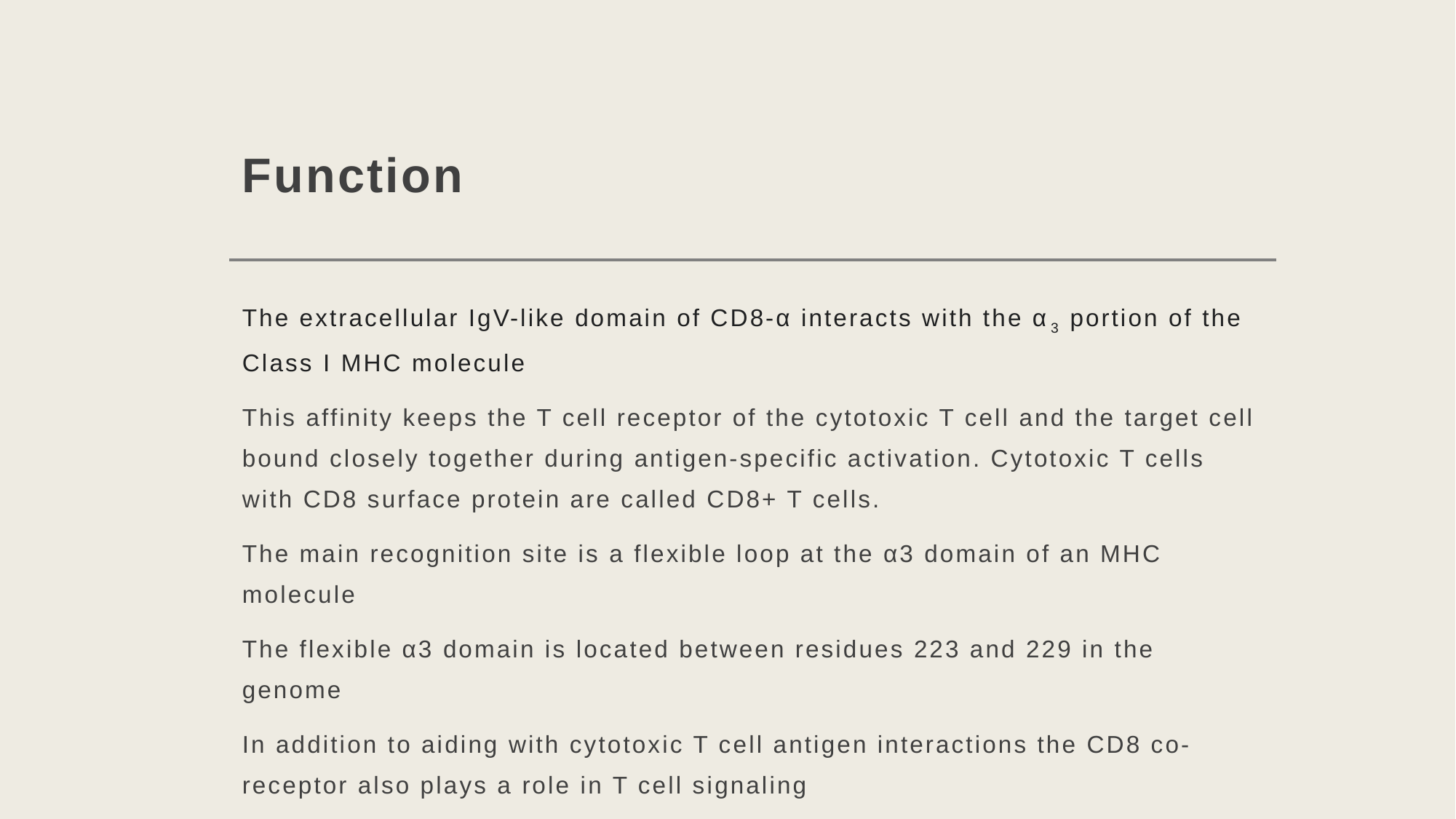

# Function
The extracellular IgV-like domain of CD8-α interacts with the α3 portion of the Class I MHC molecule
This affinity keeps the T cell receptor of the cytotoxic T cell and the target cell bound closely together during antigen-specific activation. Cytotoxic T cells with CD8 surface protein are called CD8+ T cells.
The main recognition site is a flexible loop at the α3 domain of an MHC molecule
The flexible α3 domain is located between residues 223 and 229 in the genome
In addition to aiding with cytotoxic T cell antigen interactions the CD8 co-receptor also plays a role in T cell signaling